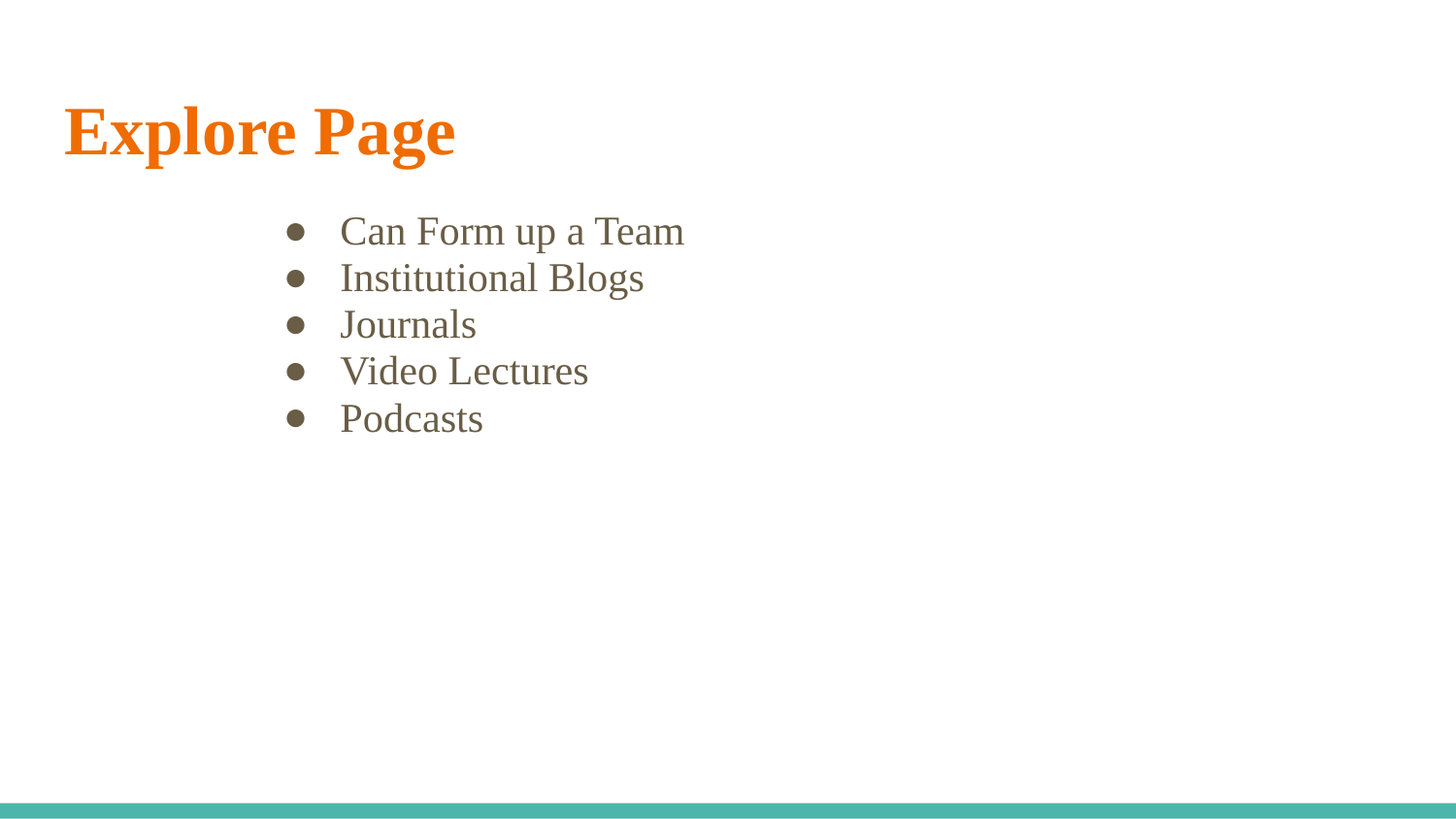

# Explore Page
Can Form up a Team
Institutional Blogs
Journals
Video Lectures
Podcasts